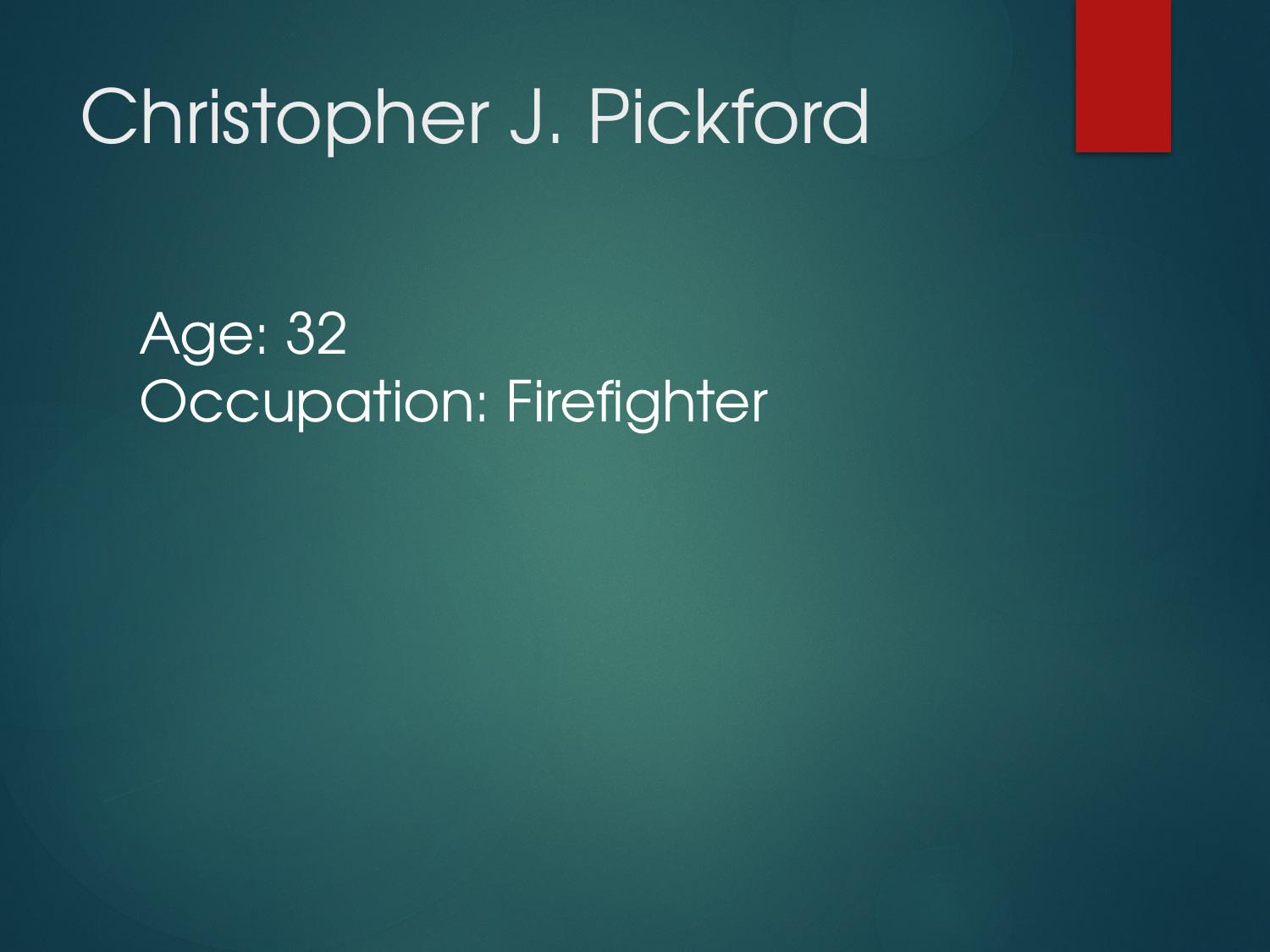

# Christopher J. Pickford

Age: 32
Occupation: Firefighter